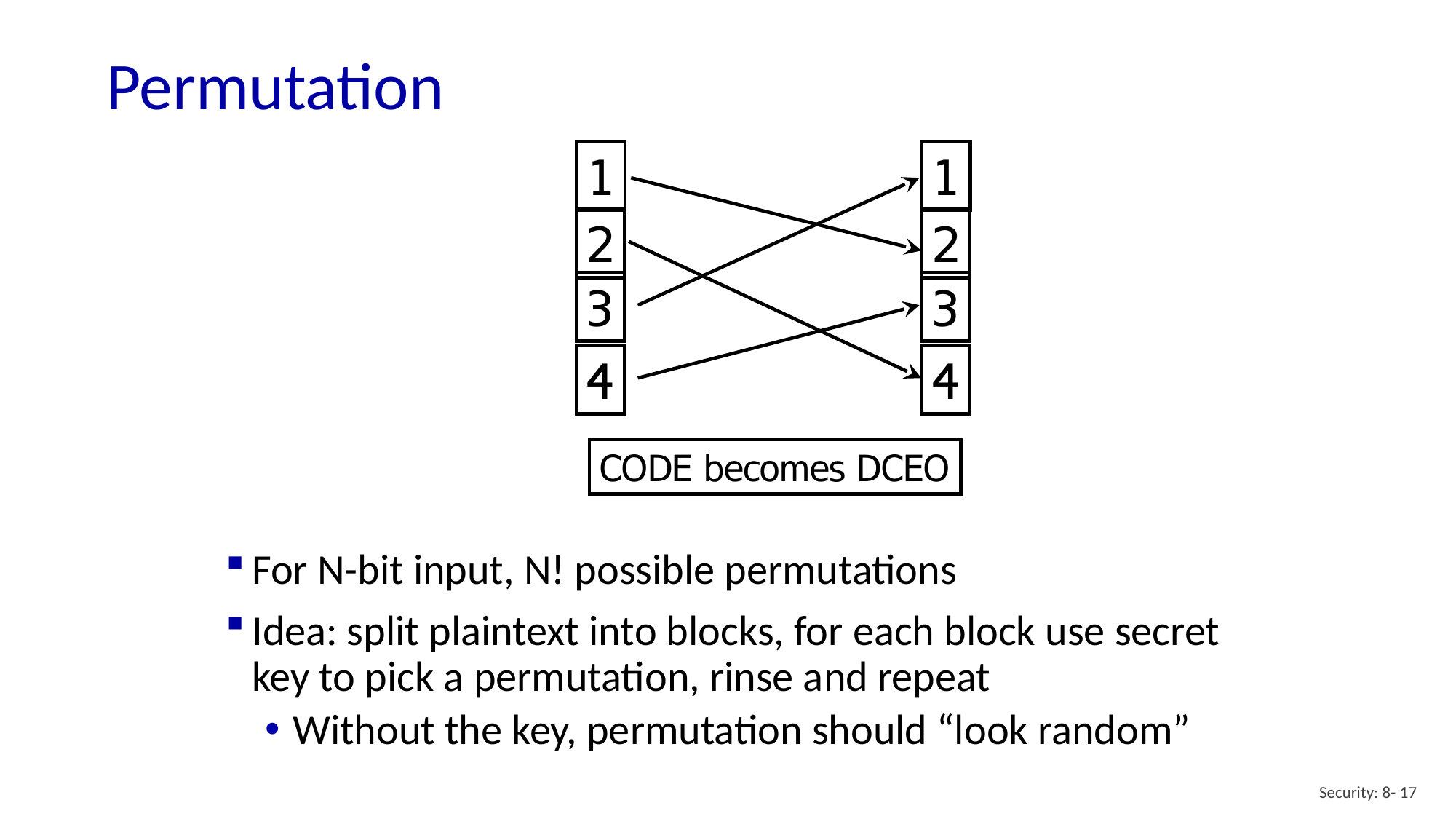

Permutation
1
1

2
2

3
3

4
4
CODE becomes DCEO
For N-bit input, N! possible permutations
Idea: split plaintext into blocks, for each block use secret key to pick a permutation, rinse and repeat
Without the key, permutation should “look random”
Security: 8- 17